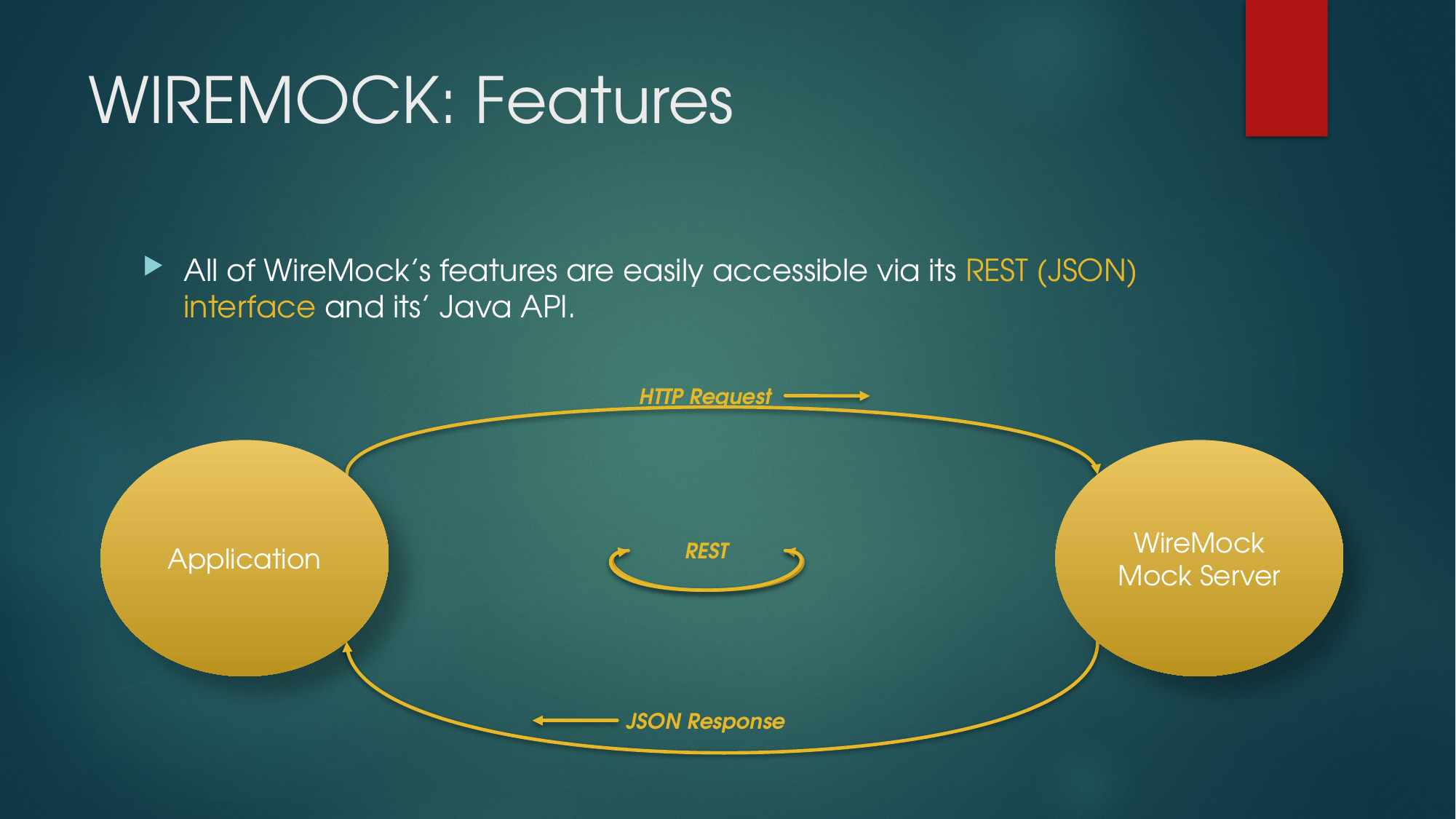

# WIREMOCK: Features
All of WireMock’s features are easily accessible via its REST (JSON) interface and its’ Java API.
HTTP Request
Application
WireMock Mock Server
REST
JSON Response